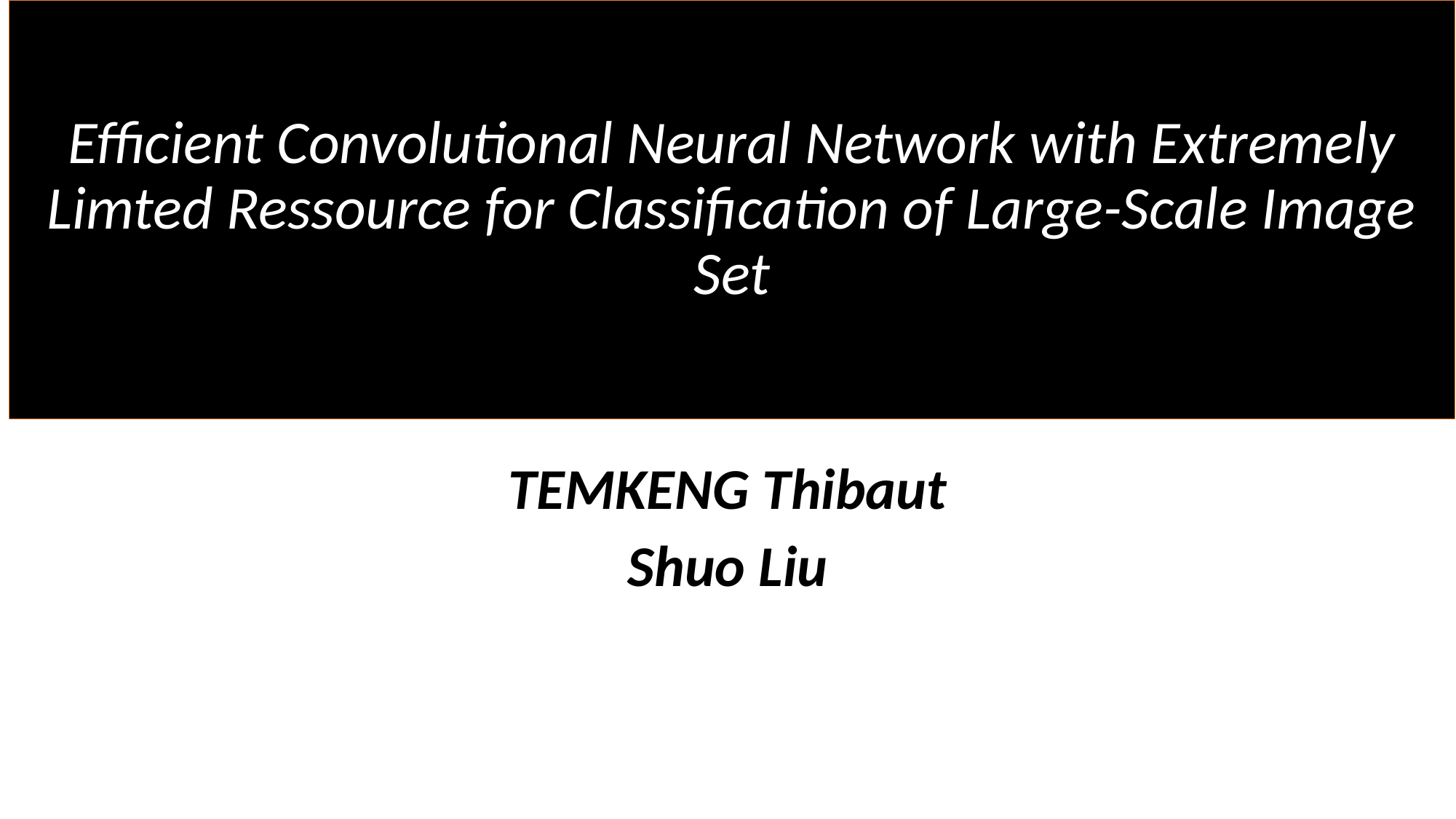

# Efficient Convolutional Neural Network with Extremely Limted Ressource for Classification of Large-Scale Image Set
TEMKENG Thibaut
Shuo Liu